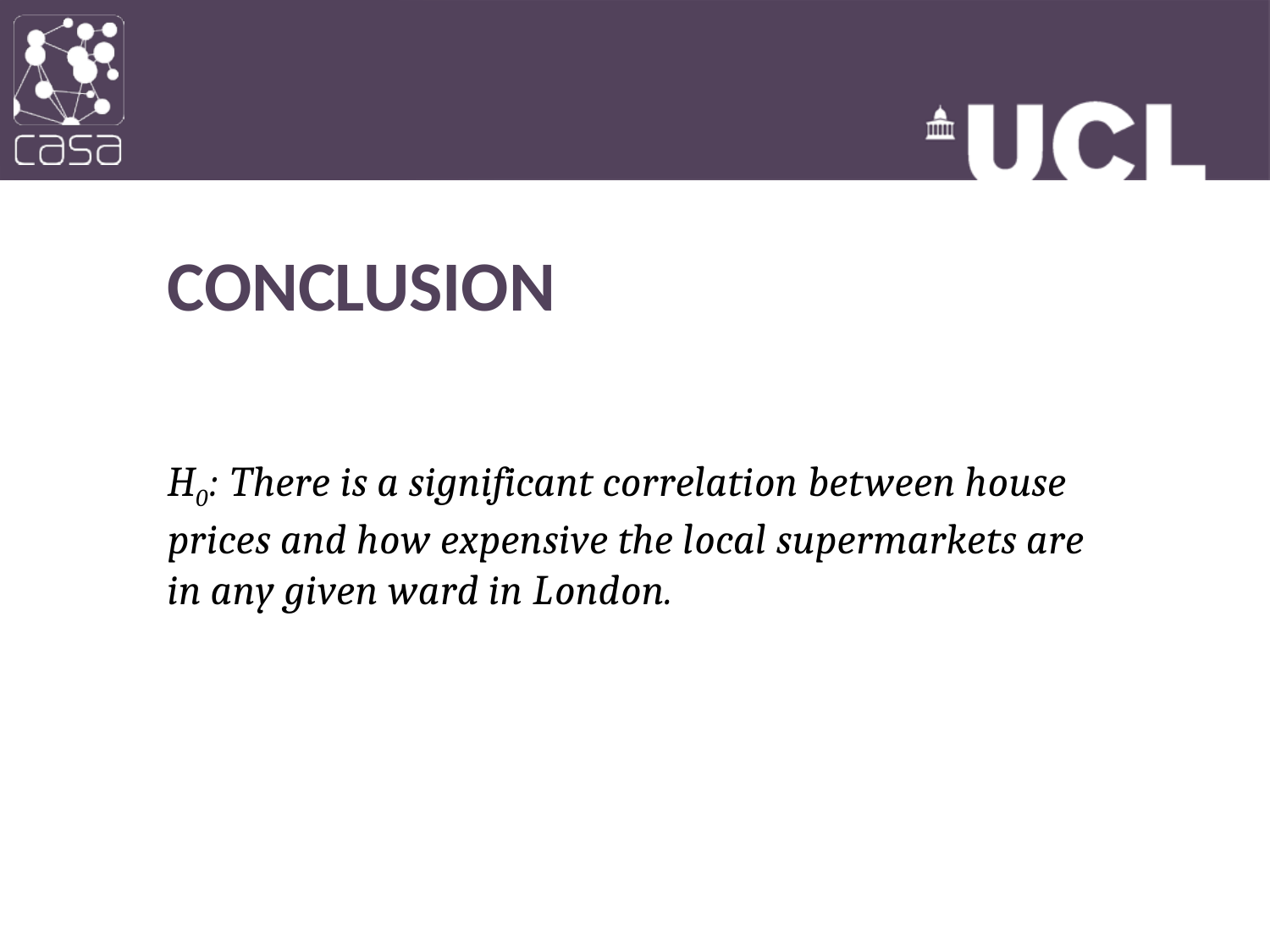

CONCLUSION
H0: There is a significant correlation between house prices and how expensive the local supermarkets are in any given ward in London.